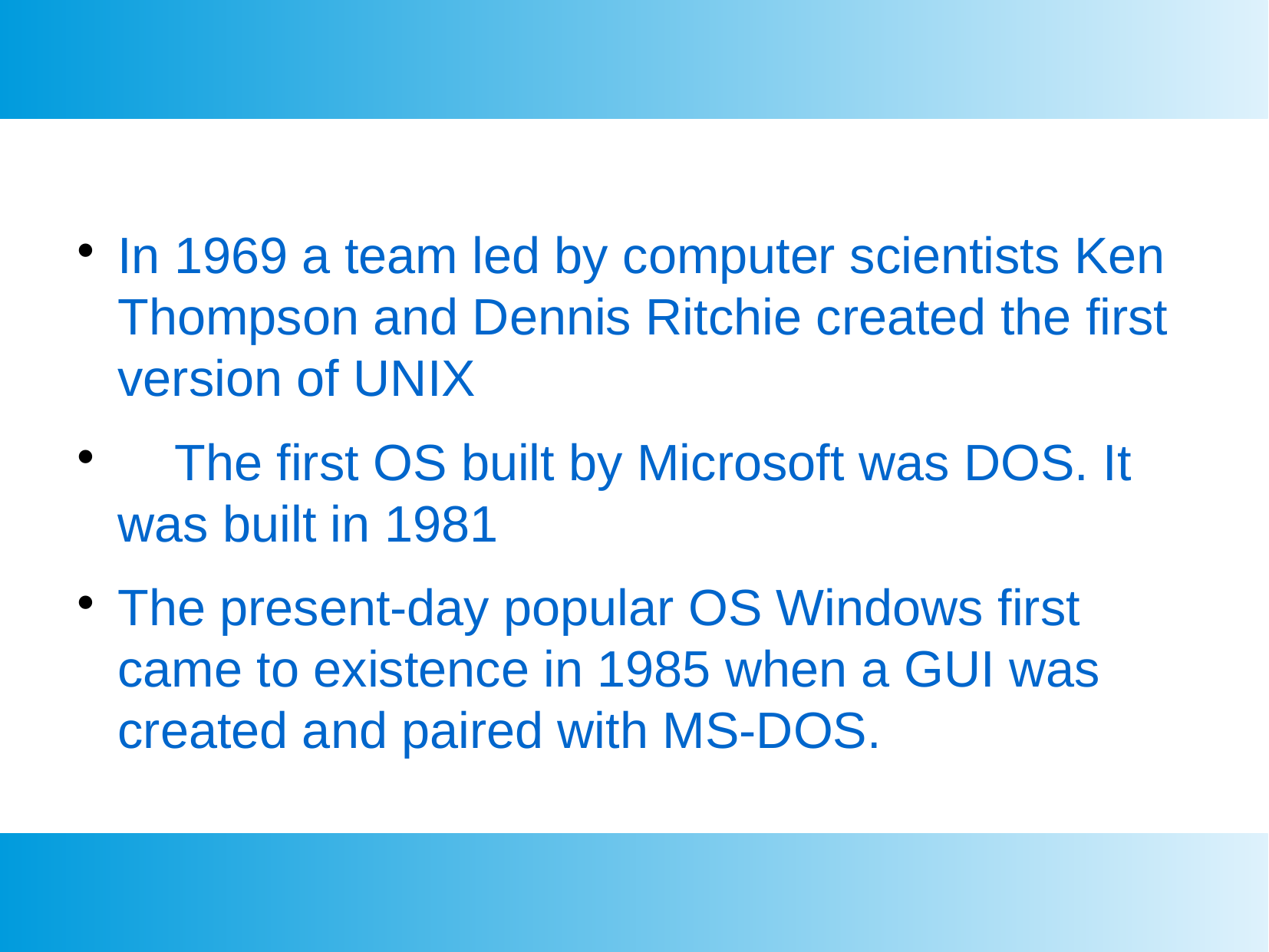

In 1969 a team led by computer scientists Ken Thompson and Dennis Ritchie created the first version of UNIX
    The first OS built by Microsoft was DOS. It was built in 1981
The present-day popular OS Windows first came to existence in 1985 when a GUI was created and paired with MS-DOS.